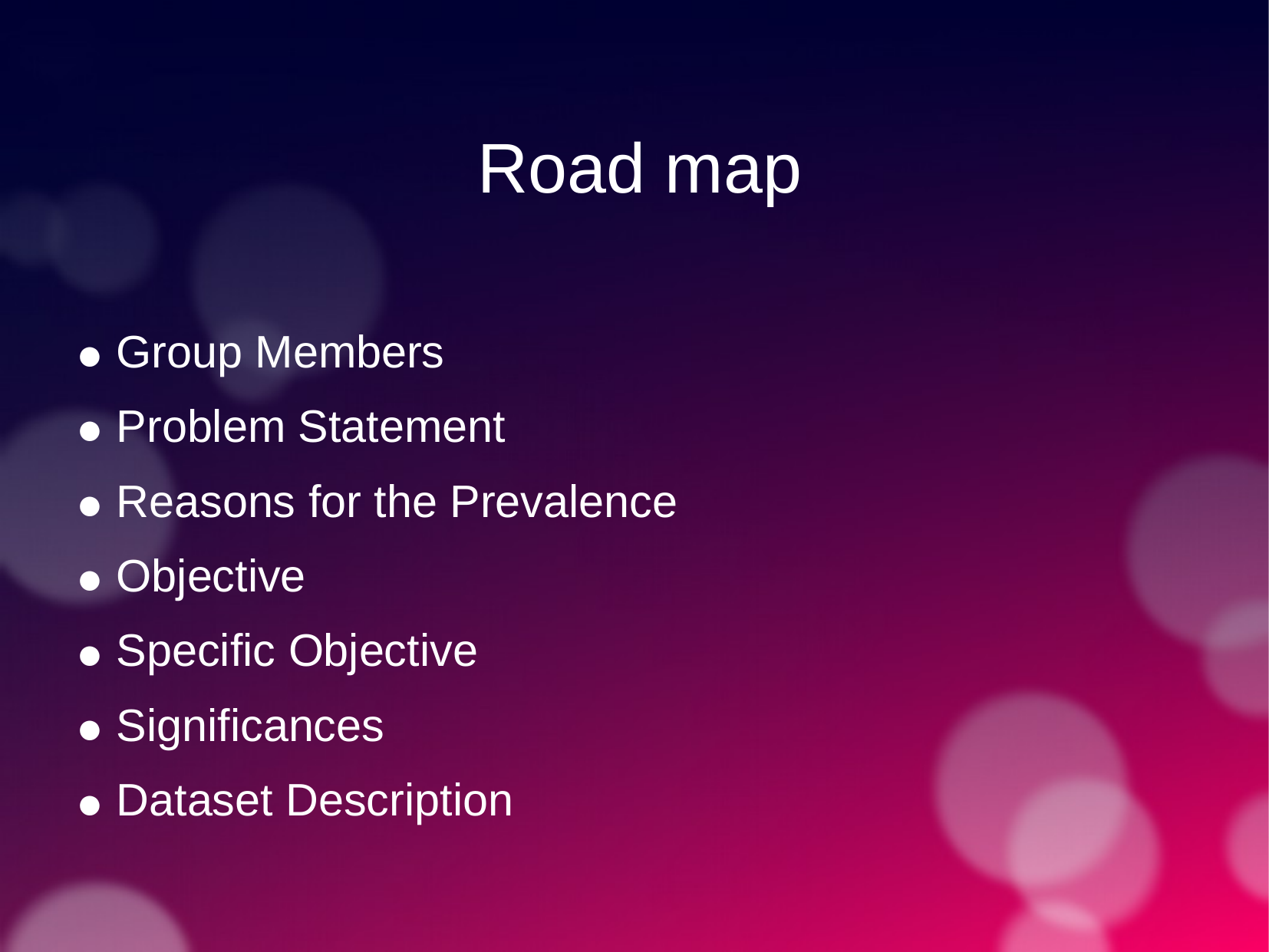

Road map
Group Members
Problem Statement
Reasons for the Prevalence
Objective
Specific Objective
Significances
Dataset Description